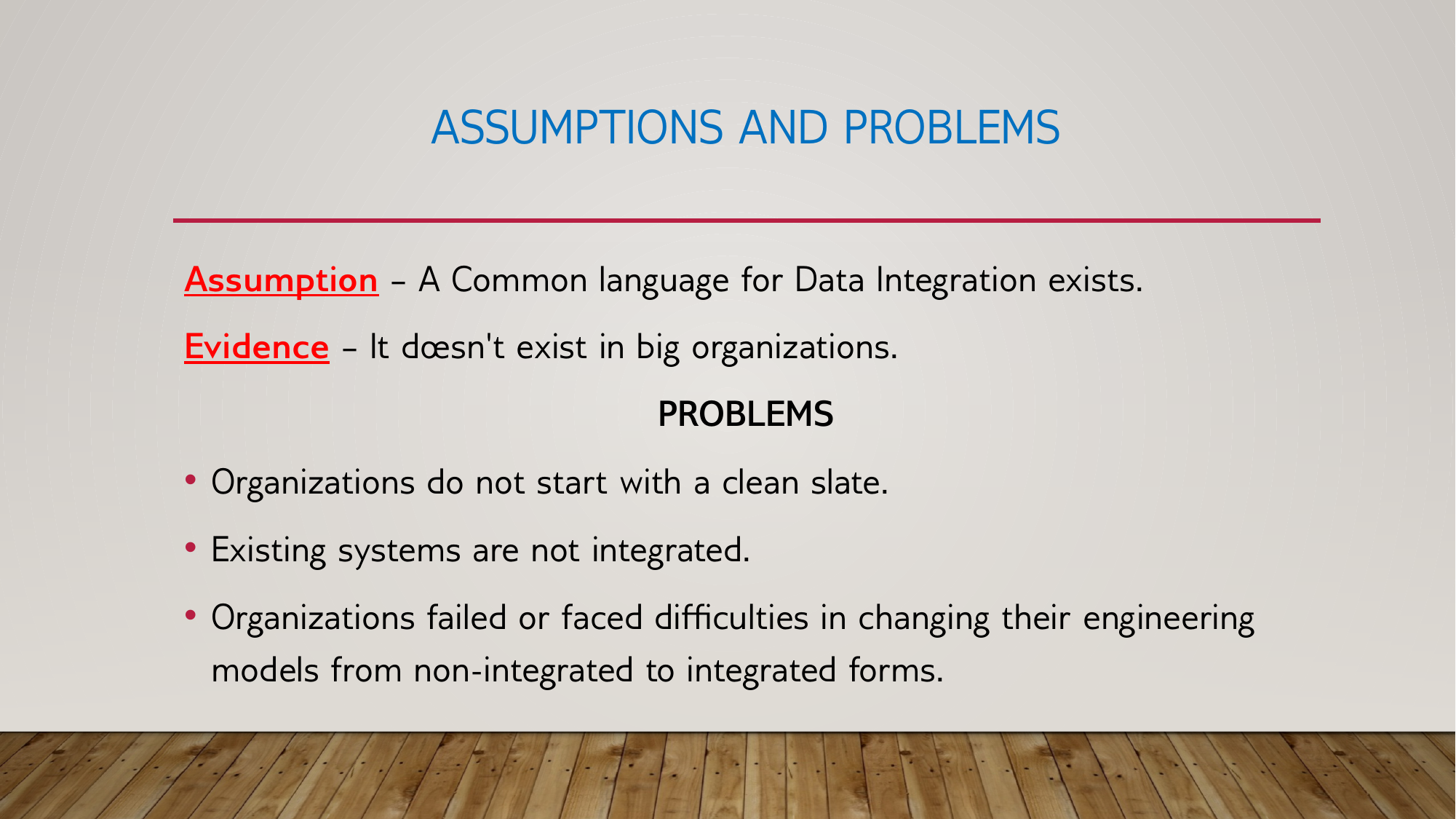

# Assumptions and problems
Assumption – A Common language for Data Integration exists.
Evidence – It doesn't exist in big organizations.
PROBLEMS
Organizations do not start with a clean slate.
Existing systems are not integrated.
Organizations failed or faced difficulties in changing their engineering models from non-integrated to integrated forms.